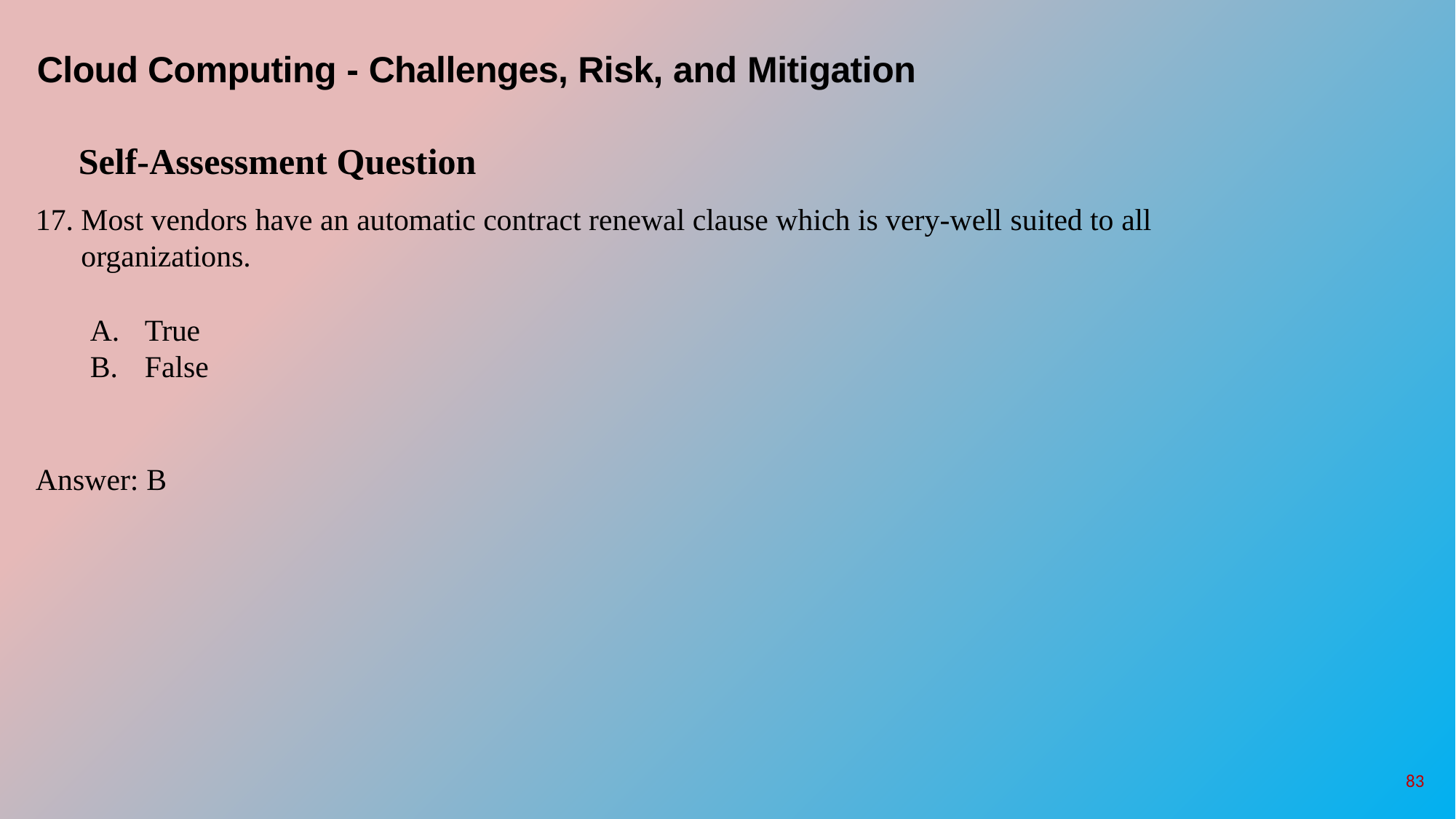

# Cloud Computing - Challenges, Risk, and Mitigation
Self-Assessment Question
Most vendors have an automatic contract renewal clause which is very-well suited to all organizations.

True
False

Answer: B
83